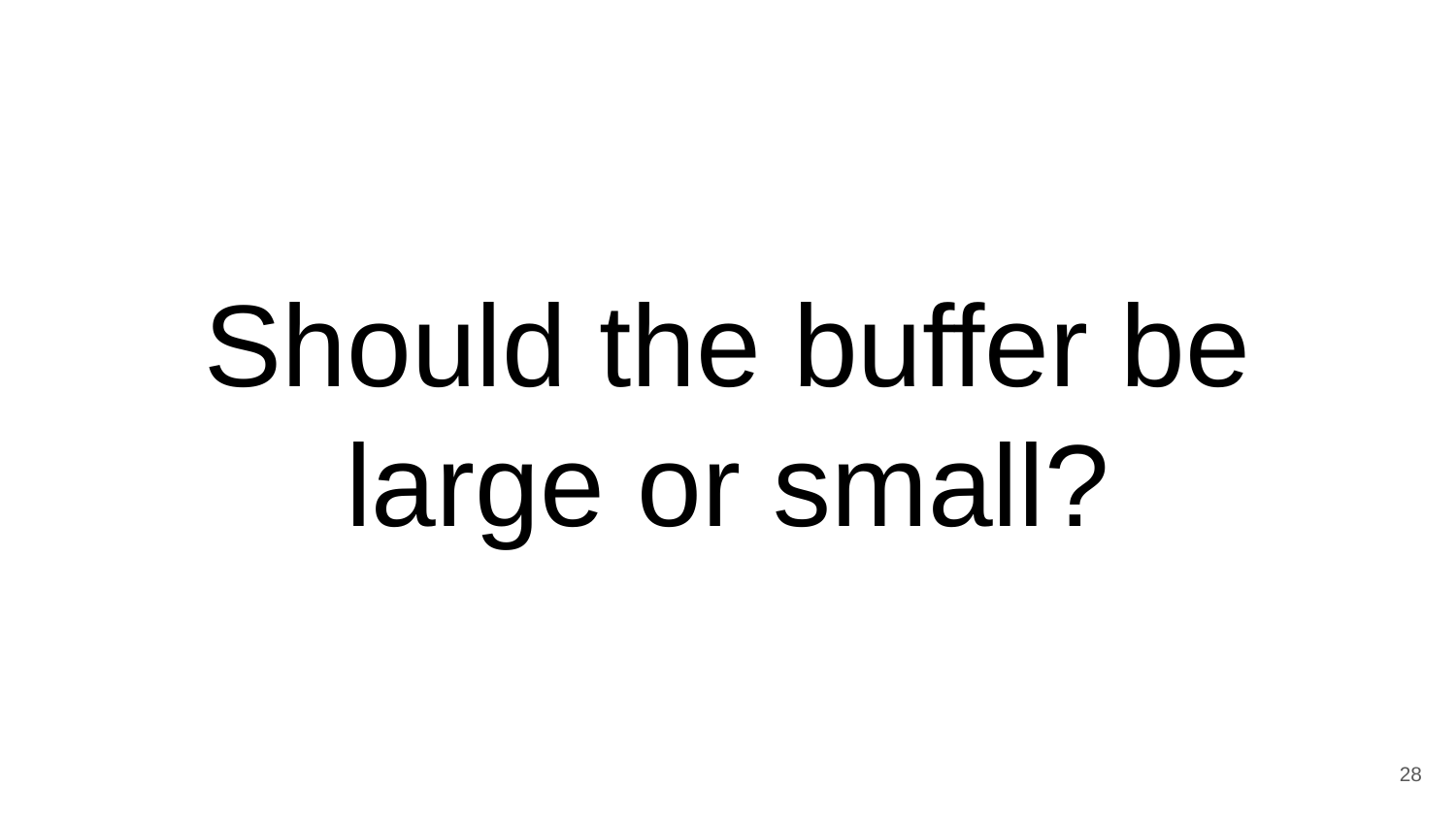

# Should the buffer be large or small?
28